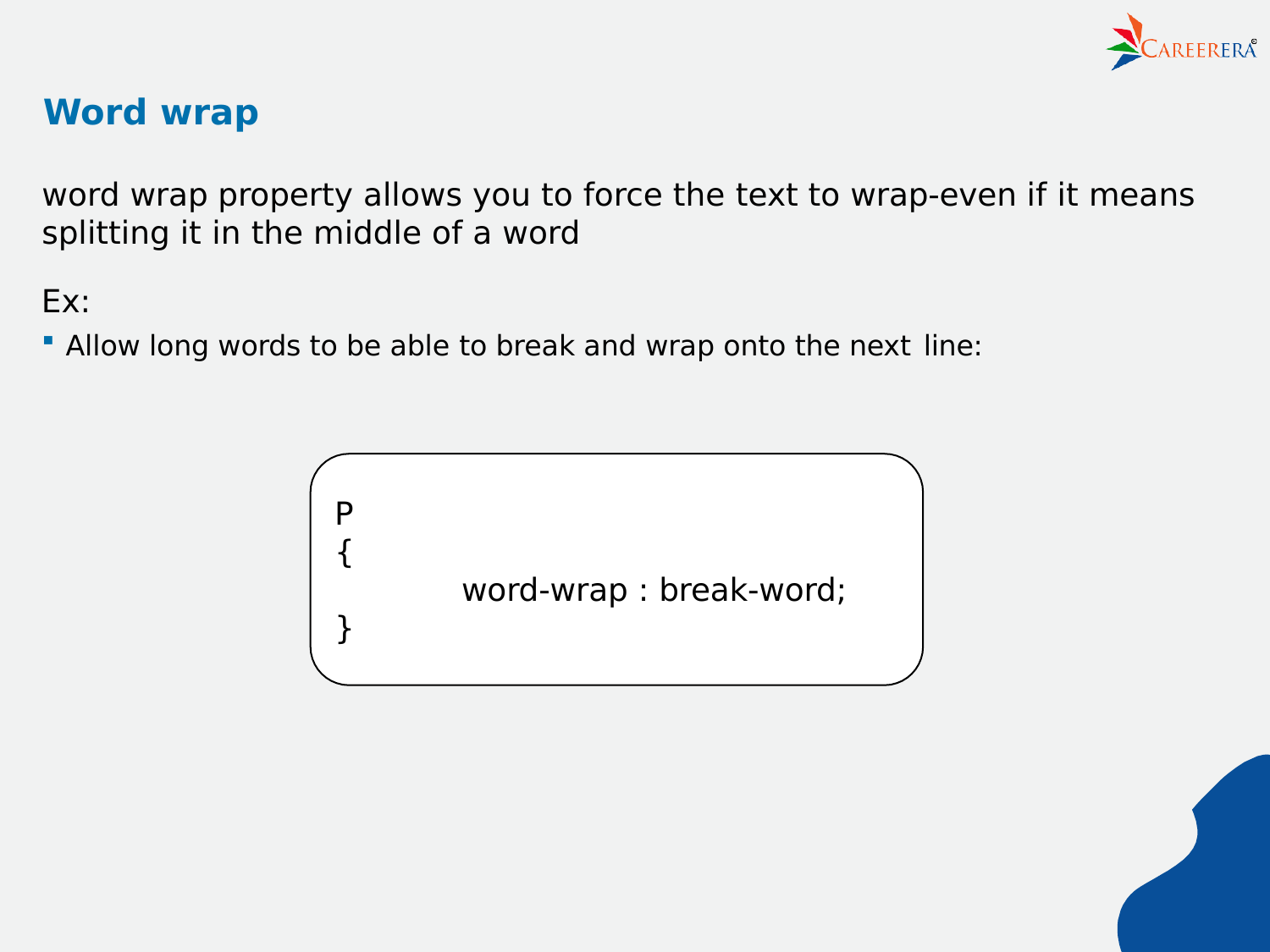

R
# Word wrap
word wrap property allows you to force the text to wrap-even if it means
splitting it in the middle of a word
Ex:
Allow long words to be able to break and wrap onto the next line:

P
{
}
word-wrap : break-word;